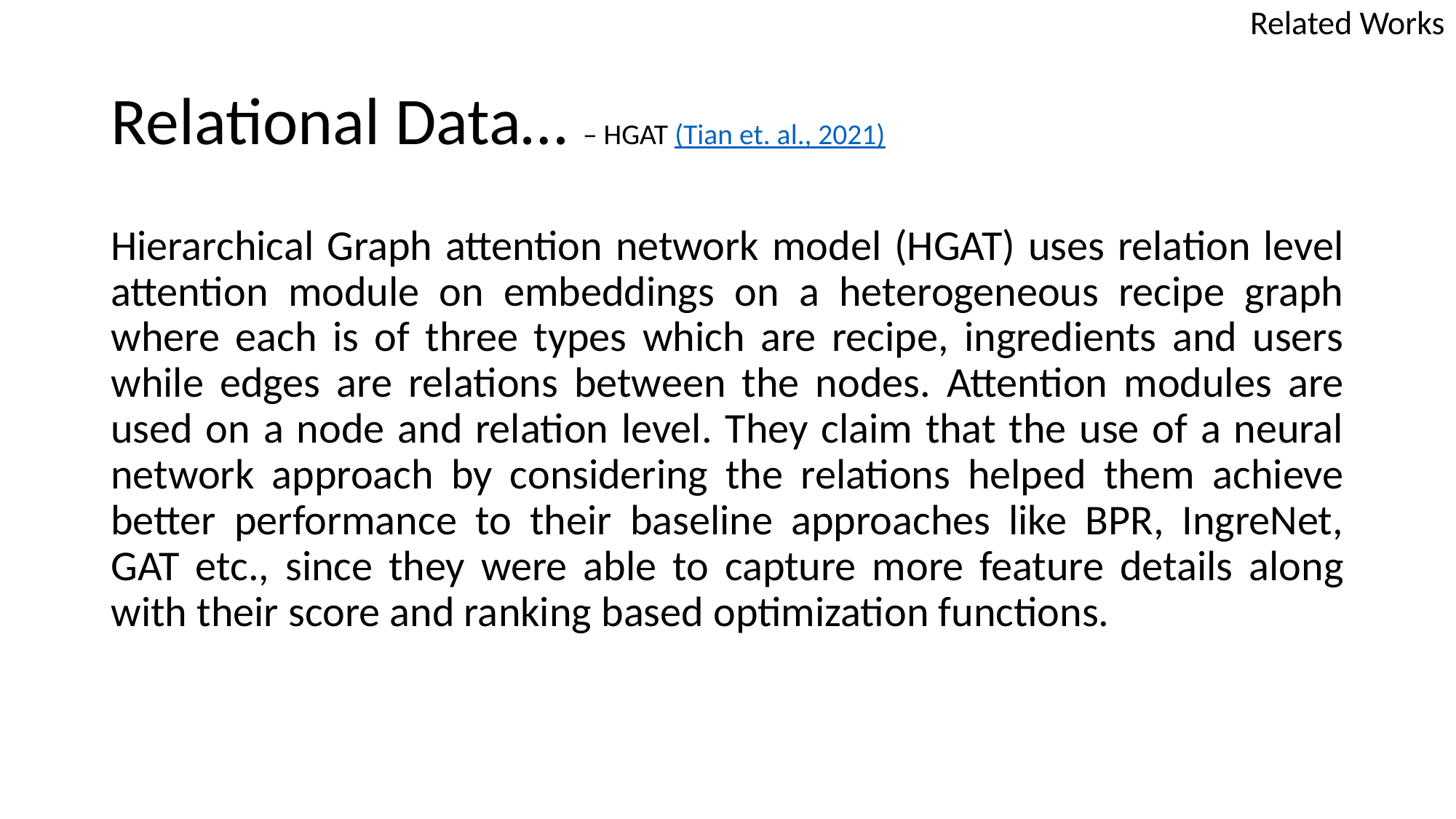

Related Works
# Relational Data… – HGAT (Tian et. al., 2021)
Hierarchical Graph attention network model (HGAT) uses relation level attention module on embeddings on a heterogeneous recipe graph where each is of three types which are recipe, ingredients and users while edges are relations between the nodes. Attention modules are used on a node and relation level. They claim that the use of a neural network approach by considering the relations helped them achieve better performance to their baseline approaches like BPR, IngreNet, GAT etc., since they were able to capture more feature details along with their score and ranking based optimization functions.